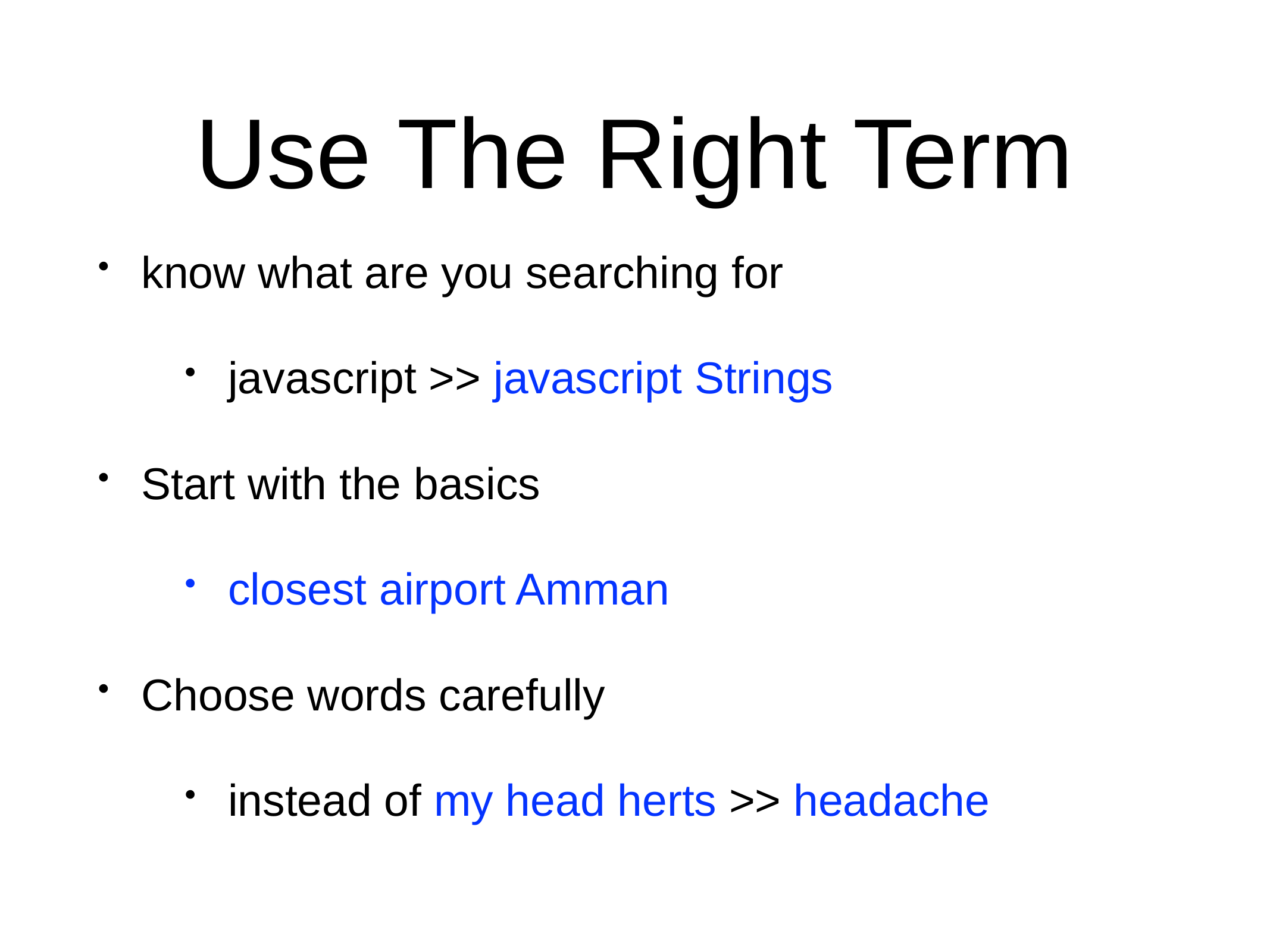

# Use The Right Term
know what are you searching for
javascript >> javascript Strings
Start with the basics
closest airport Amman
Choose words carefully
instead of my head herts >> headache